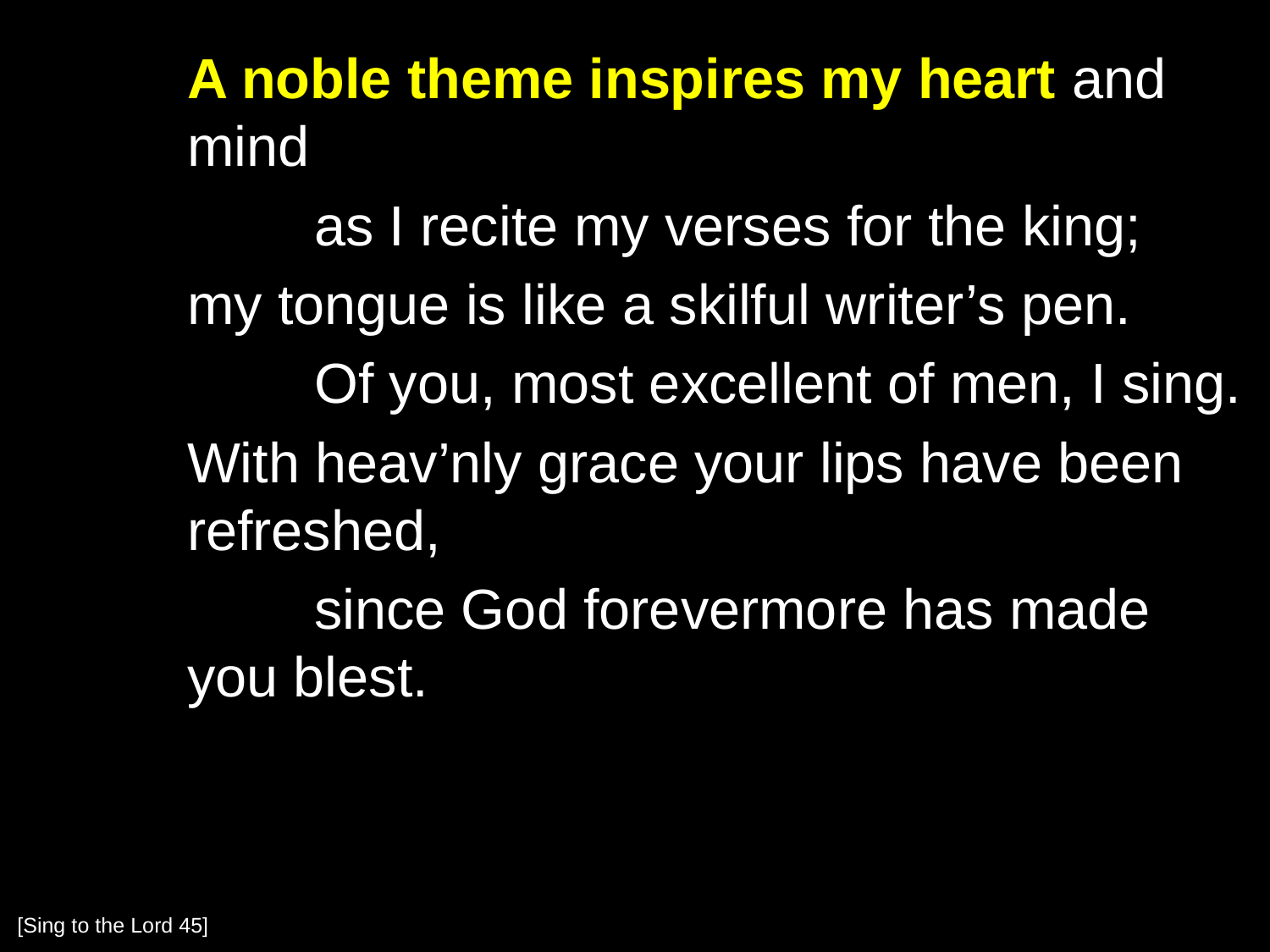

A noble theme inspires my heart and mind
		as I recite my verses for the king;
	my tongue is like a skilful writer’s pen.
		Of you, most excellent of men, I sing.
	With heav’nly grace your lips have been 	refreshed,
		since God forevermore has made you blest.
[Sing to the Lord 45]